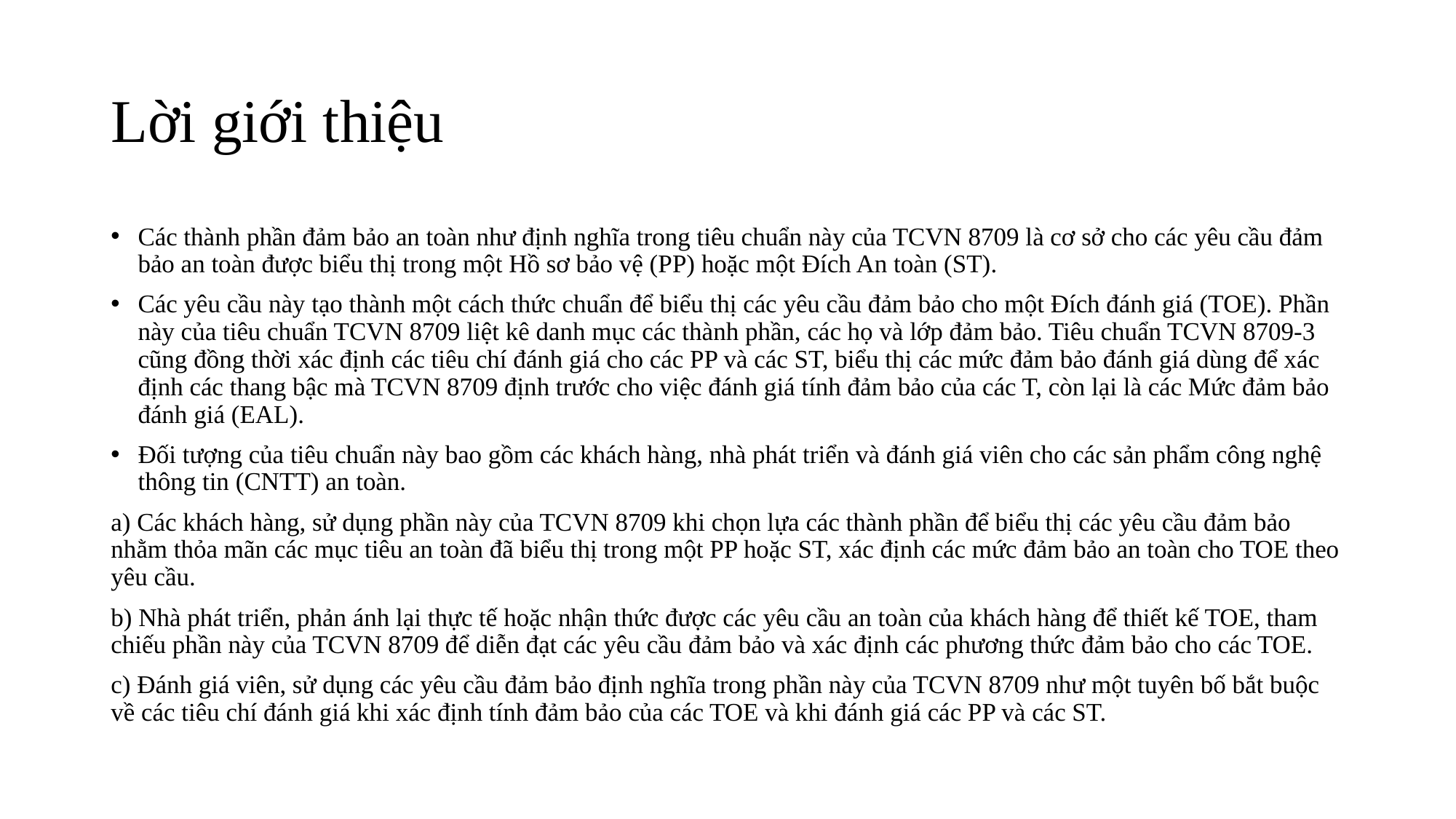

# Lời giới thiệu
Các thành phần đảm bảo an toàn như định nghĩa trong tiêu chuẩn này của TCVN 8709 là cơ sở cho các yêu cầu đảm bảo an toàn được biểu thị trong một Hồ sơ bảo vệ (PP) hoặc một Đích An toàn (ST).
Các yêu cầu này tạo thành một cách thức chuẩn để biểu thị các yêu cầu đảm bảo cho một Đích đánh giá (TOE). Phần này của tiêu chuẩn TCVN 8709 liệt kê danh mục các thành phần, các họ và lớp đảm bảo. Tiêu chuẩn TCVN 8709-3 cũng đồng thời xác định các tiêu chí đánh giá cho các PP và các ST, biểu thị các mức đảm bảo đánh giá dùng để xác định các thang bậc mà TCVN 8709 định trước cho việc đánh giá tính đảm bảo của các T, còn lại là các Mức đảm bảo đánh giá (EAL).
Đối tượng của tiêu chuẩn này bao gồm các khách hàng, nhà phát triển và đánh giá viên cho các sản phẩm công nghệ thông tin (CNTT) an toàn.
a) Các khách hàng, sử dụng phần này của TCVN 8709 khi chọn lựa các thành phần để biểu thị các yêu cầu đảm bảo nhằm thỏa mãn các mục tiêu an toàn đã biểu thị trong một PP hoặc ST, xác định các mức đảm bảo an toàn cho TOE theo yêu cầu.
b) Nhà phát triển, phản ánh lại thực tế hoặc nhận thức được các yêu cầu an toàn của khách hàng để thiết kế TOE, tham chiếu phần này của TCVN 8709 để diễn đạt các yêu cầu đảm bảo và xác định các phương thức đảm bảo cho các TOE.
c) Đánh giá viên, sử dụng các yêu cầu đảm bảo định nghĩa trong phần này của TCVN 8709 như một tuyên bố bắt buộc về các tiêu chí đánh giá khi xác định tính đảm bảo của các TOE và khi đánh giá các PP và các ST.